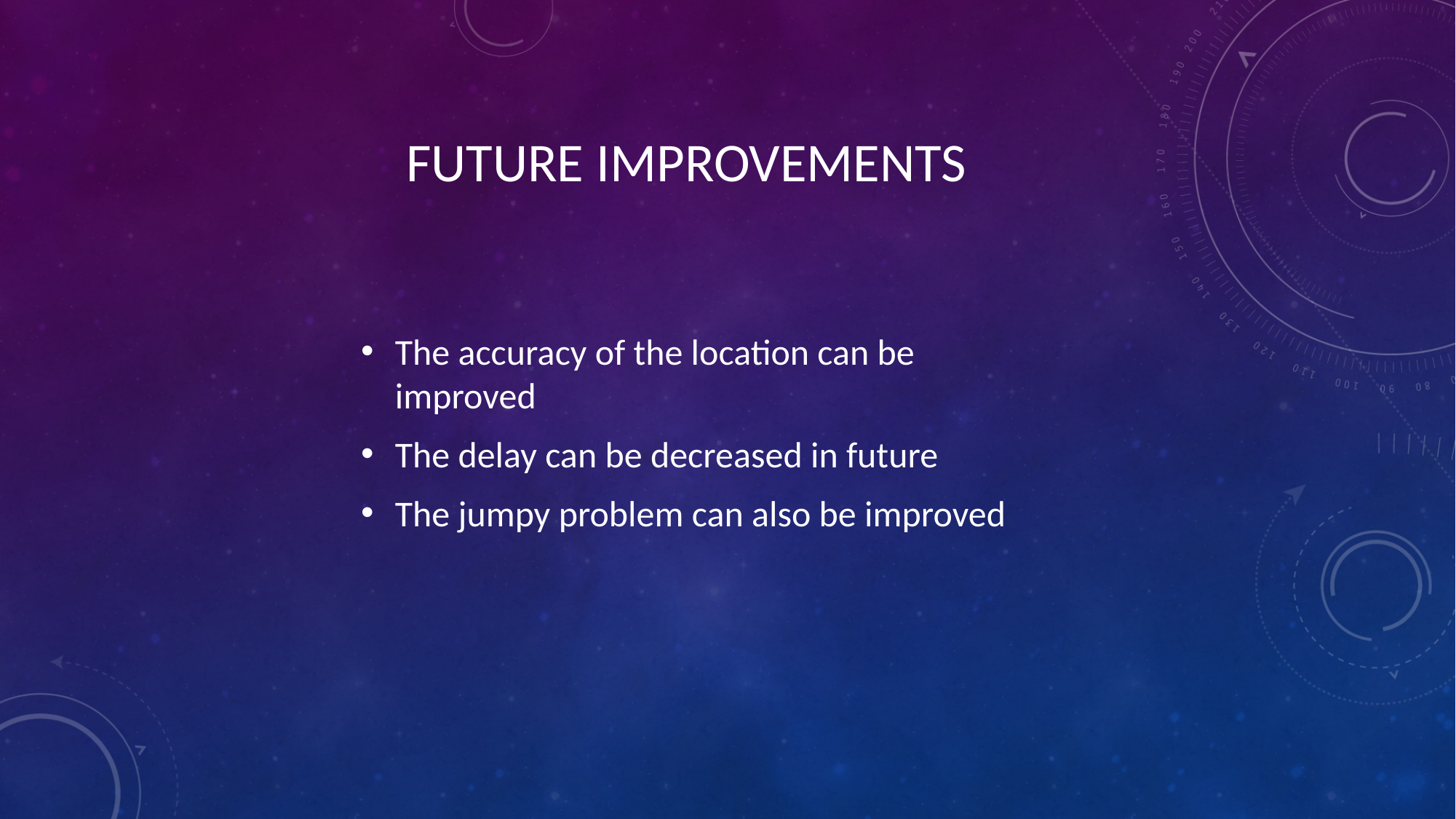

# Future improvements
The accuracy of the location can be improved
The delay can be decreased in future
The jumpy problem can also be improved